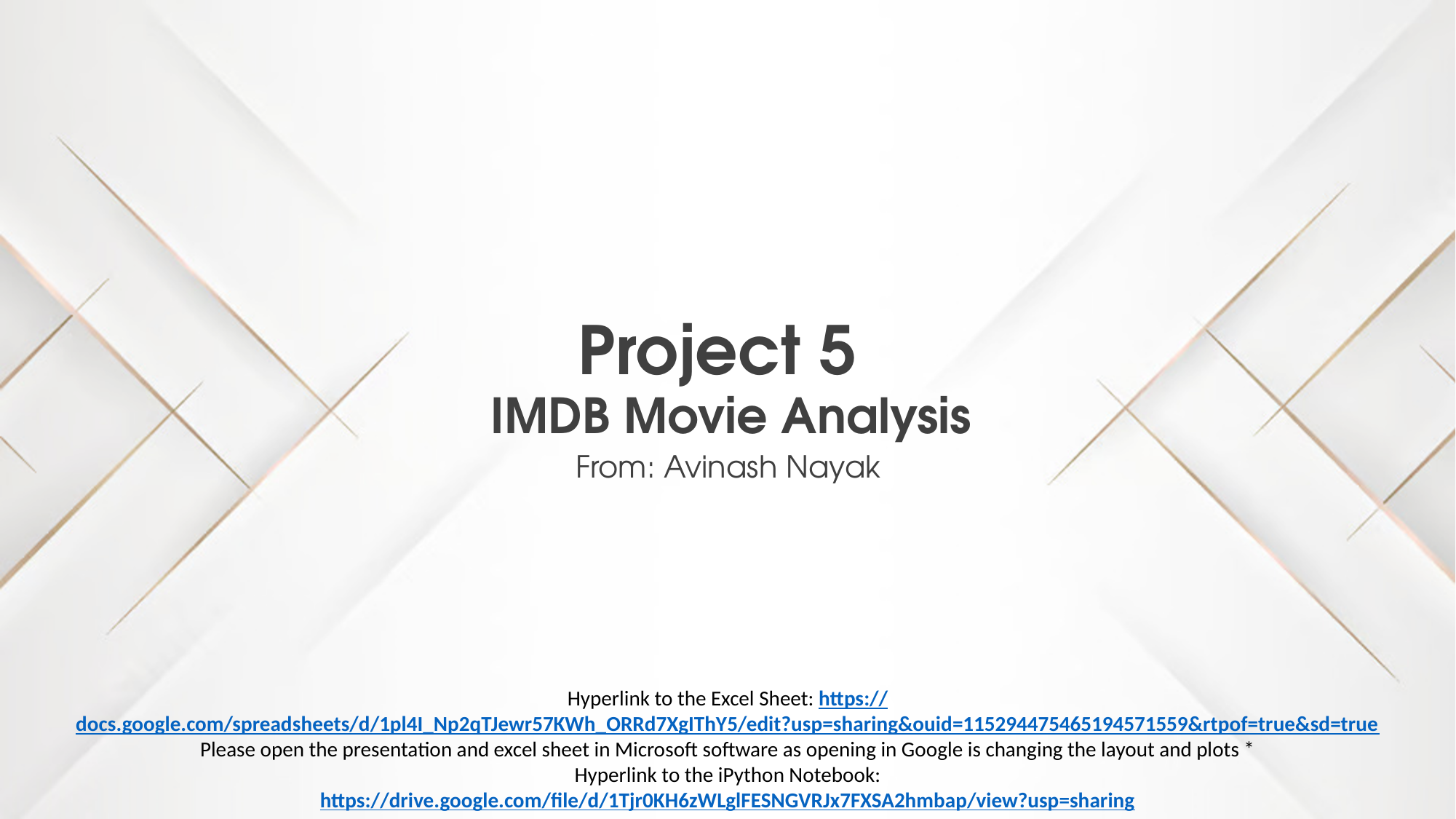

Project 5
IMDB Movie Analysis
From: Avinash Nayak
Hyperlink to the Excel Sheet: https://docs.google.com/spreadsheets/d/1pl4I_Np2qTJewr57KWh_ORRd7XgIThY5/edit?usp=sharing&ouid=115294475465194571559&rtpof=true&sd=true
Please open the presentation and excel sheet in Microsoft software as opening in Google is changing the layout and plots *
Hyperlink to the iPython Notebook:
https://drive.google.com/file/d/1Tjr0KH6zWLglFESNGVRJx7FXSA2hmbap/view?usp=sharing